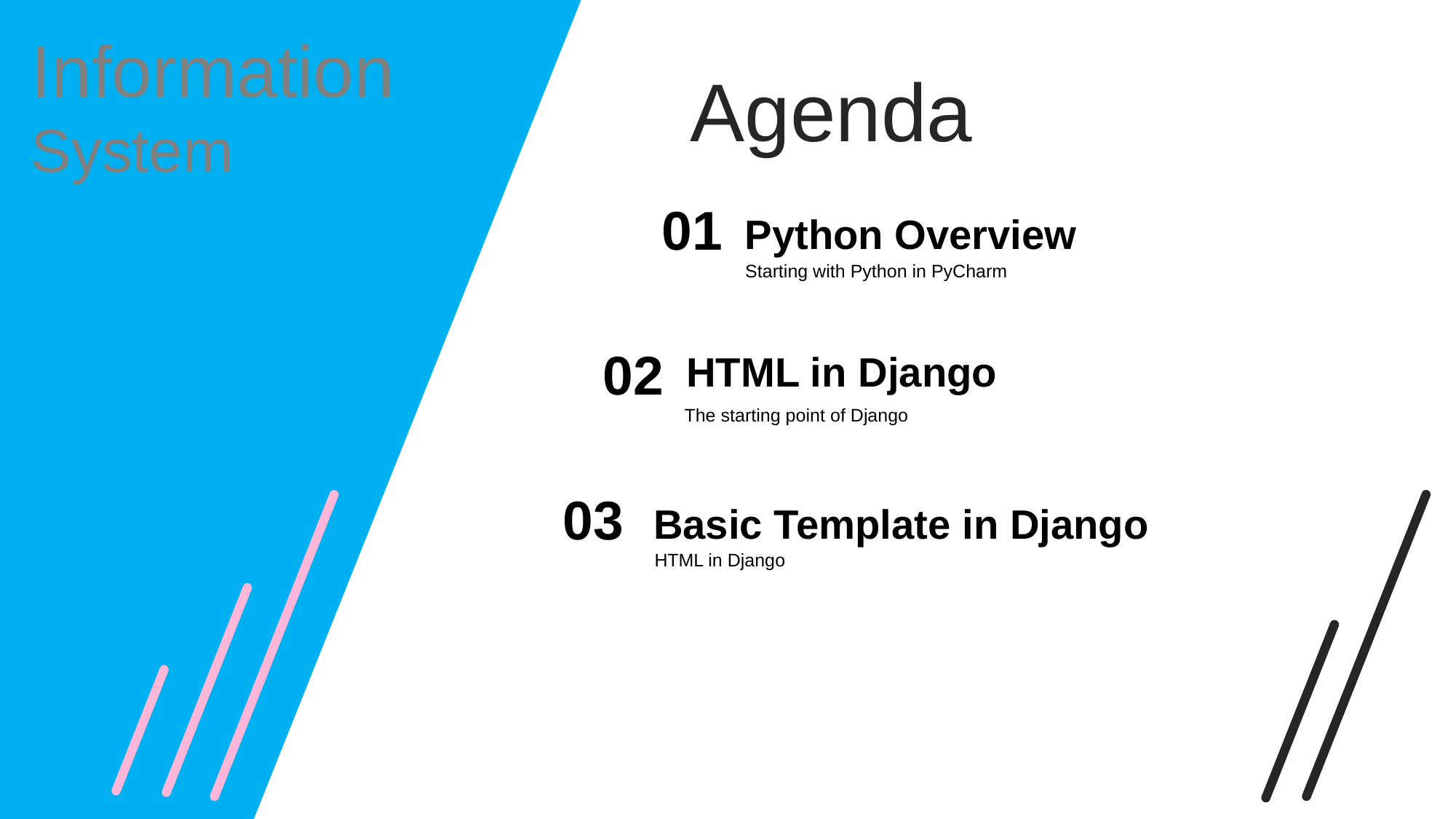

Information
Agenda
System
01
Python Overview
Starting with Python in PyCharm
02
HTML in Django
The starting point of Django
03
Basic Template in Django
HTML in Django